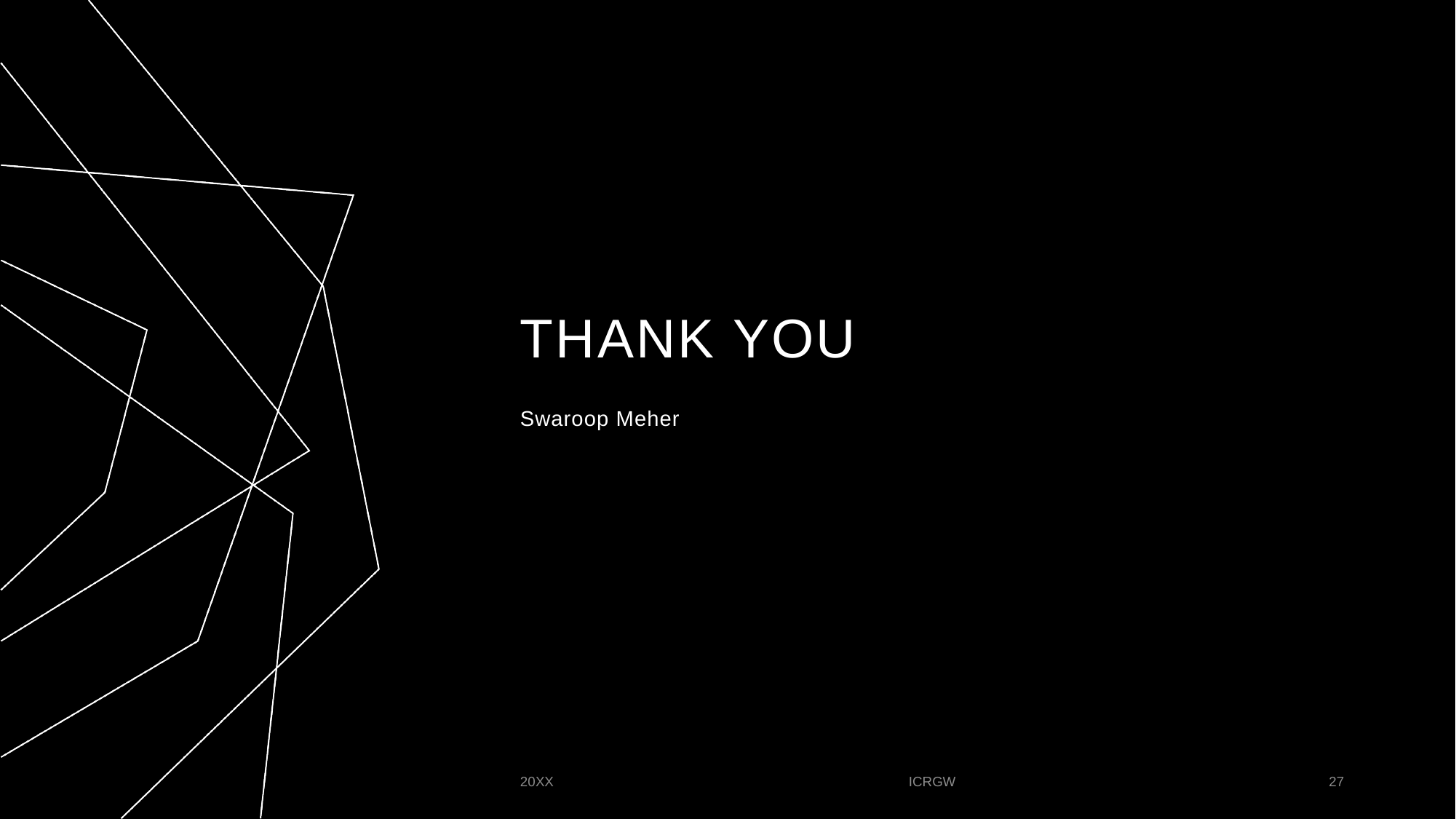

# THANK YOU
Swaroop Meher
20XX
ICRGW
27